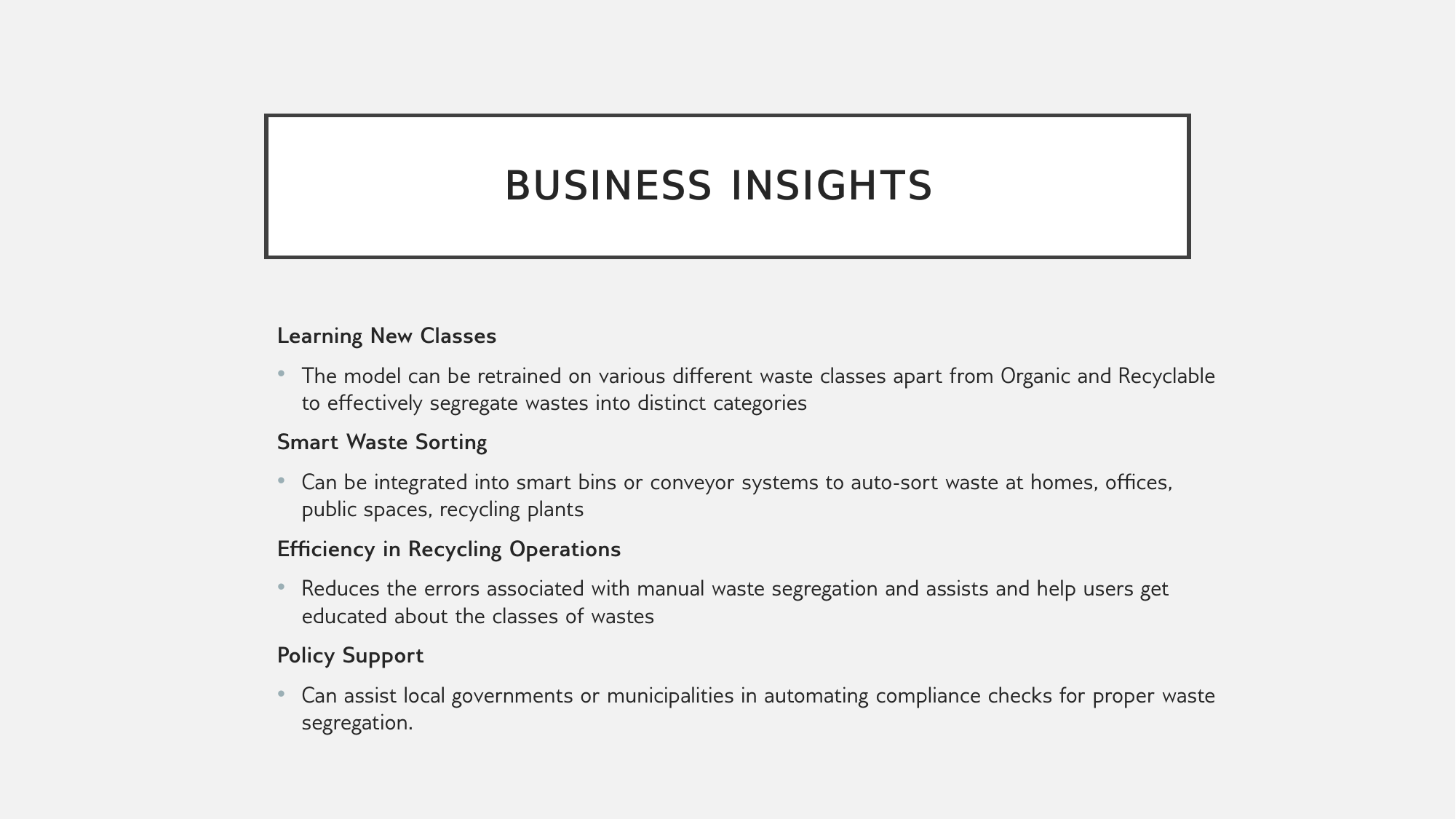

# Business Insights
Learning New Classes
The model can be retrained on various different waste classes apart from Organic and Recyclable to effectively segregate wastes into distinct categories
Smart Waste Sorting
Can be integrated into smart bins or conveyor systems to auto-sort waste at homes, offices, public spaces, recycling plants
Efficiency in Recycling Operations
Reduces the errors associated with manual waste segregation and assists and help users get educated about the classes of wastes
Policy Support
Can assist local governments or municipalities in automating compliance checks for proper waste segregation.